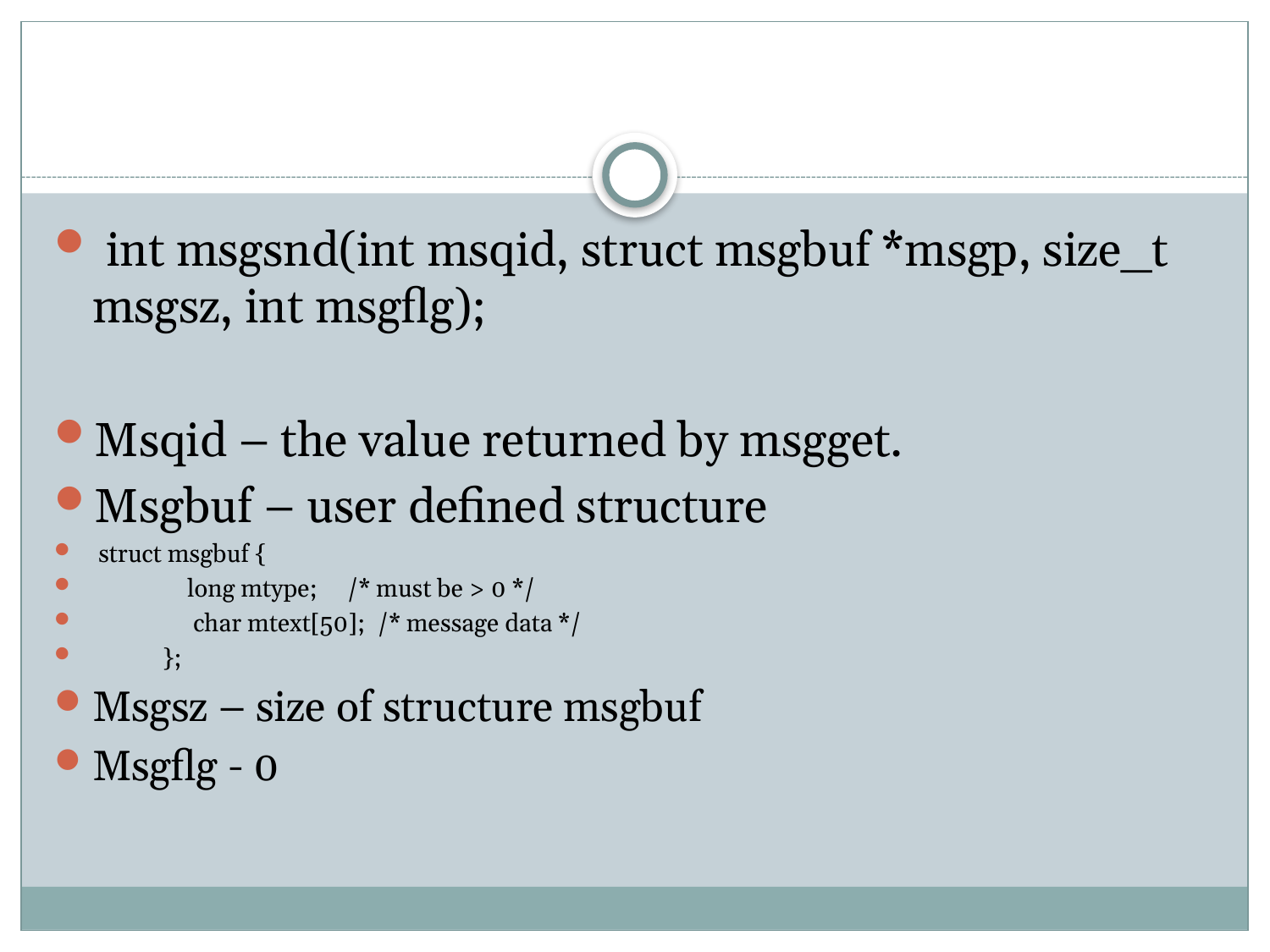

#
 int msgsnd(int msqid, struct msgbuf *msgp, size_t msgsz, int msgflg);

Msqid – the value returned by msgget.
Msgbuf – user defined structure
 struct msgbuf {
                long mtype;     /* must be > 0 */
                 char mtext[50];  /* message data */
            };
Msgsz – size of structure msgbuf
Msgflg - 0